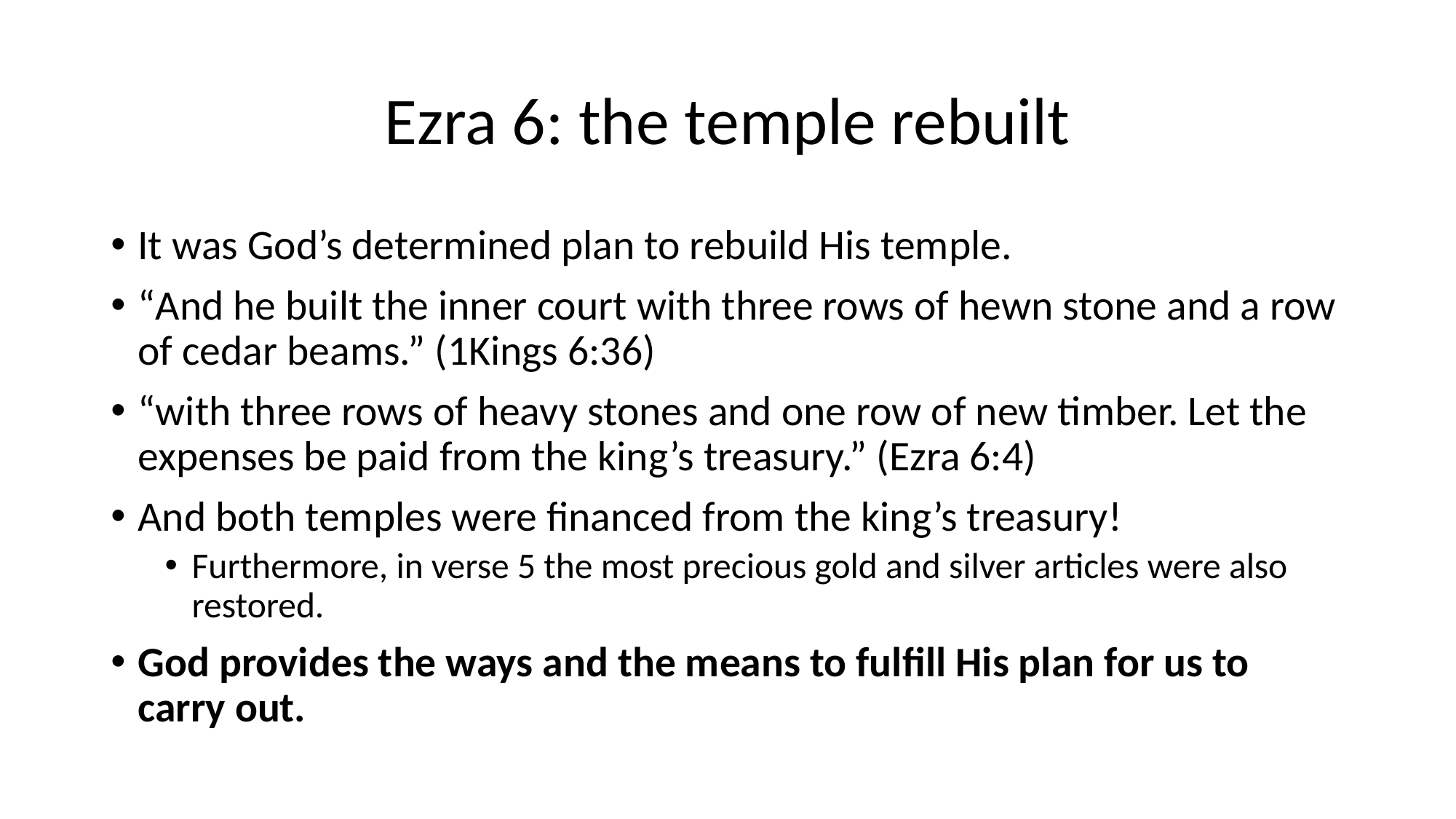

# Ezra 6: the temple rebuilt
It was God’s determined plan to rebuild His temple.
“And he built the inner court with three rows of hewn stone and a row of cedar beams.” (1Kings 6:36)
“with three rows of heavy stones and one row of new timber. Let the expenses be paid from the king’s treasury.” (Ezra 6:4)
And both temples were financed from the king’s treasury!
Furthermore, in verse 5 the most precious gold and silver articles were also restored.
God provides the ways and the means to fulfill His plan for us to carry out.